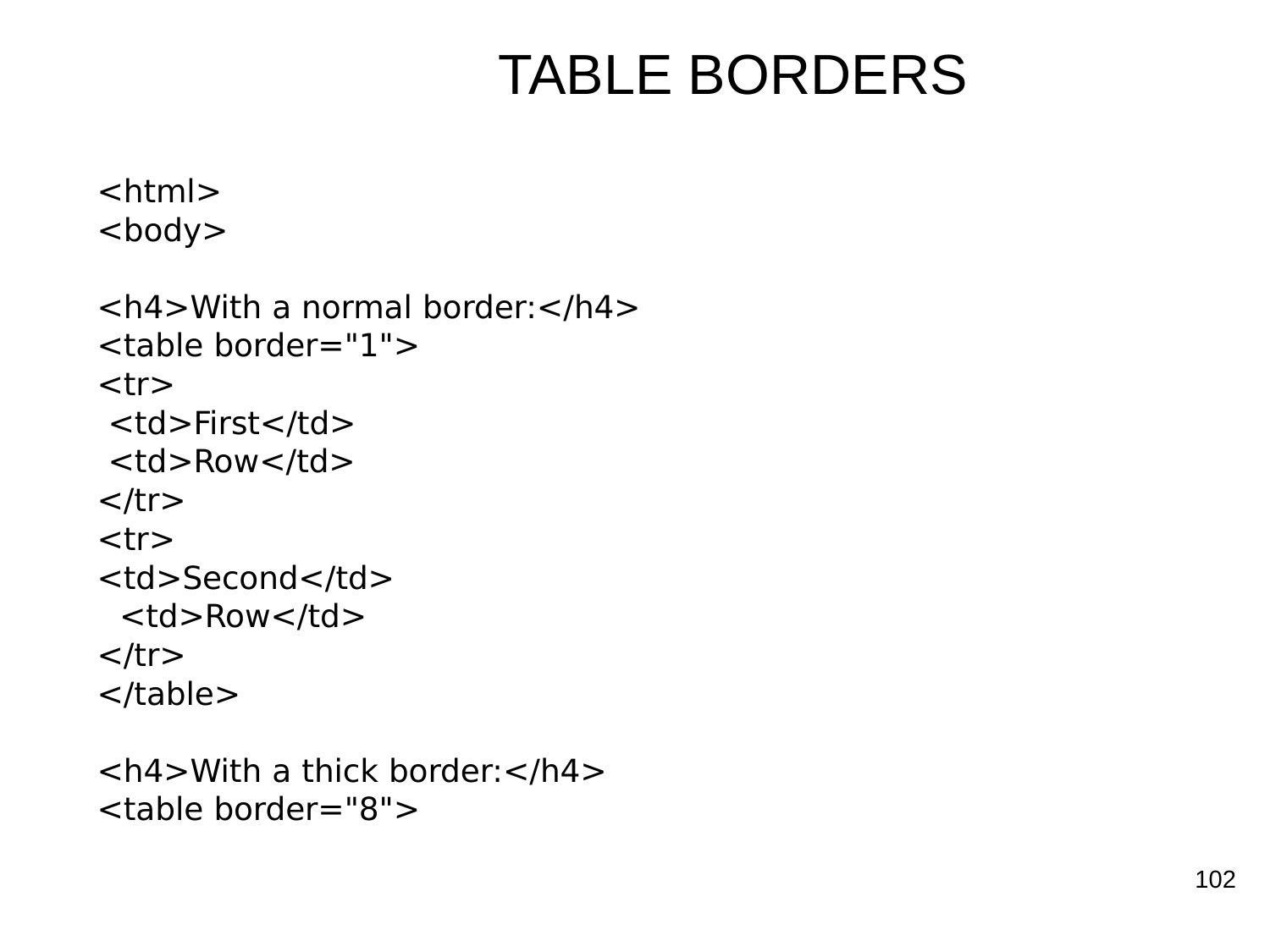

# TABLE BORDERS
<html>
<body>

<h4>With a normal border:</h4>
<table border="1">
<tr>
<td>First</td>
<td>Row</td>
</tr>
<tr>
<td>Second</td>
<td>Row</td>
</tr>
</table>

<h4>With a thick border:</h4>
<table border="8">
102